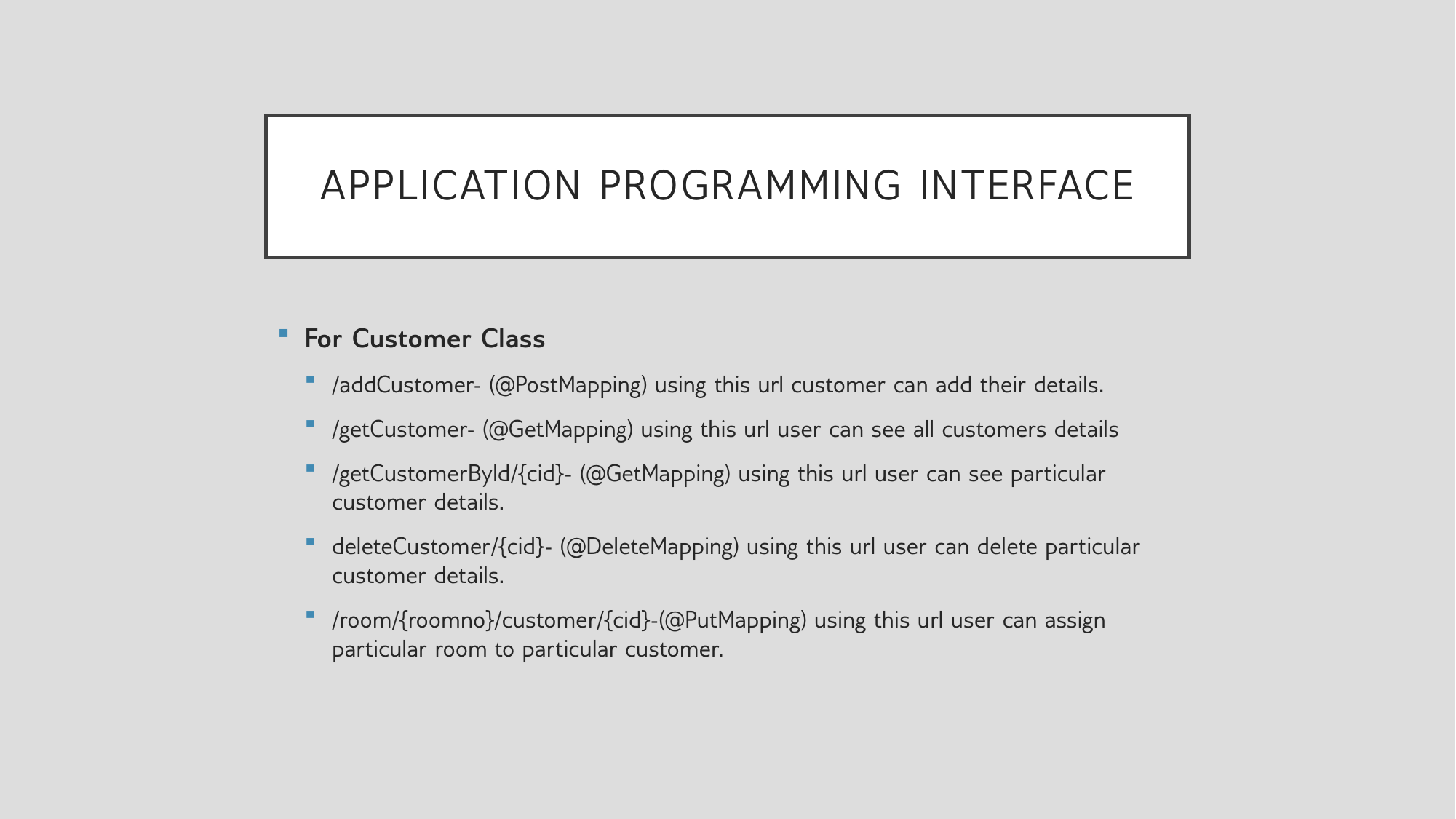

# Application programming interface
For Customer Class
/addCustomer- (@PostMapping) using this url customer can add their details.
/getCustomer- (@GetMapping) using this url user can see all customers details
/getCustomerById/{cid}- (@GetMapping) using this url user can see particular customer details.
deleteCustomer/{cid}- (@DeleteMapping) using this url user can delete particular customer details.
/room/{roomno}/customer/{cid}-(@PutMapping) using this url user can assign particular room to particular customer.